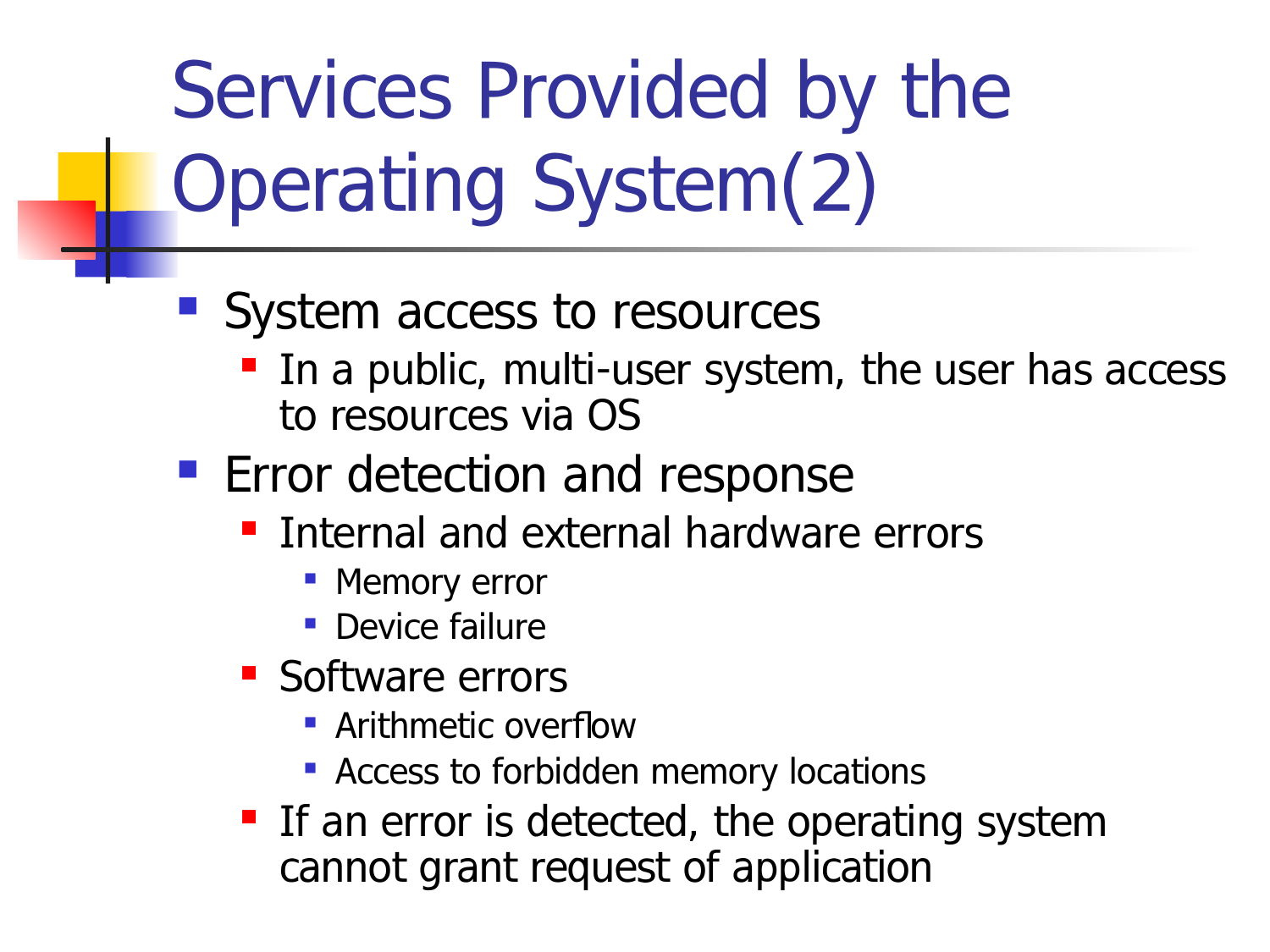

# Services Provided by the Operating System(2)
System access to resources
In a public, multi-user system, the user has access to resources via OS
Error detection and response
Internal and external hardware errors
Memory error
Device failure
Software errors
Arithmetic overflow
Access to forbidden memory locations
If an error is detected, the operating system cannot grant request of application